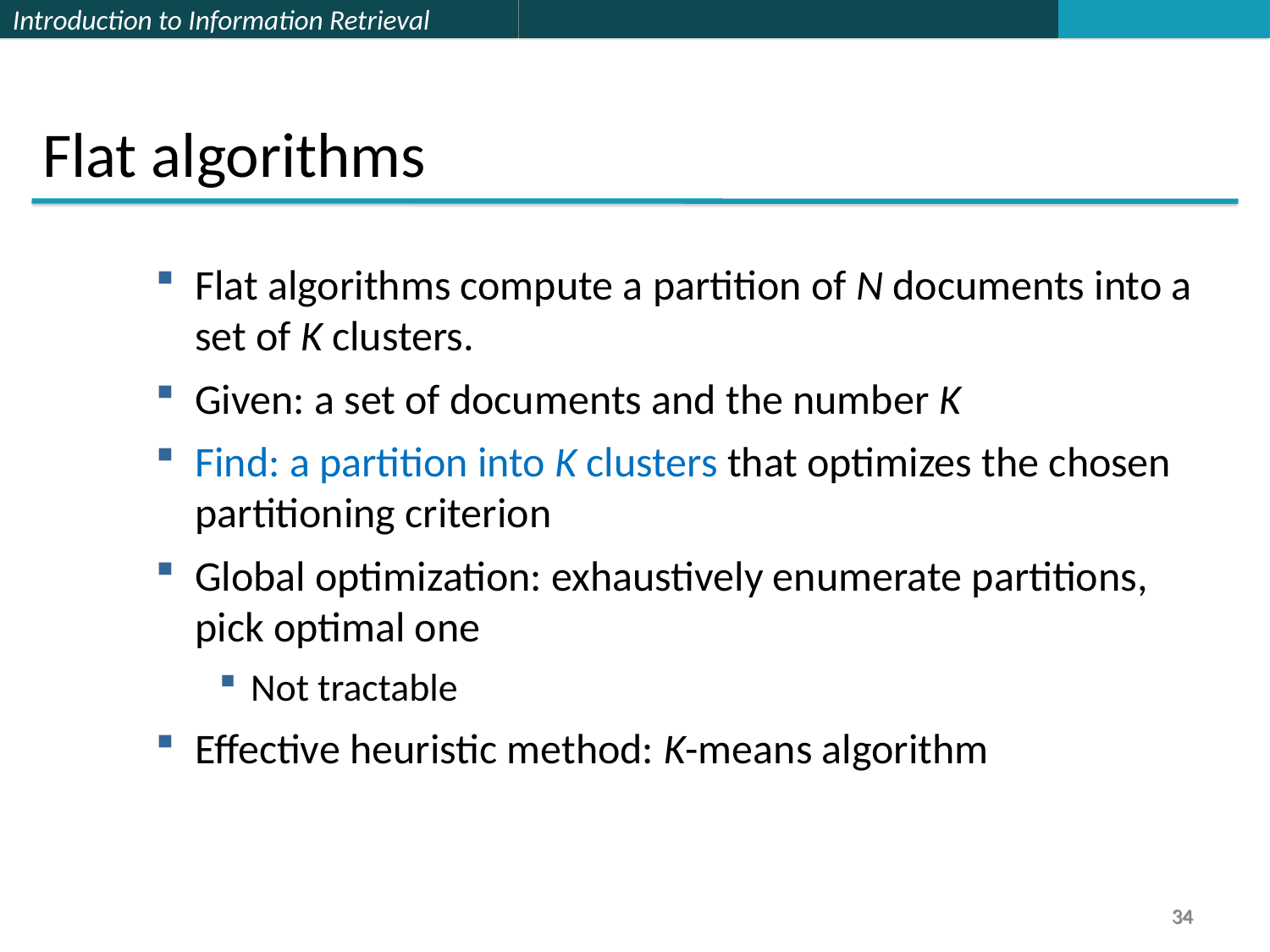

Flat algorithms

Flat algorithms compute a partition of N documents into a set of K clusters.
Given: a set of documents and the number K
Find: a partition into K clusters that optimizes the chosen partitioning criterion
Global optimization: exhaustively enumerate partitions, pick optimal one
Not tractable
Effective heuristic method: K-means algorithm
34
34